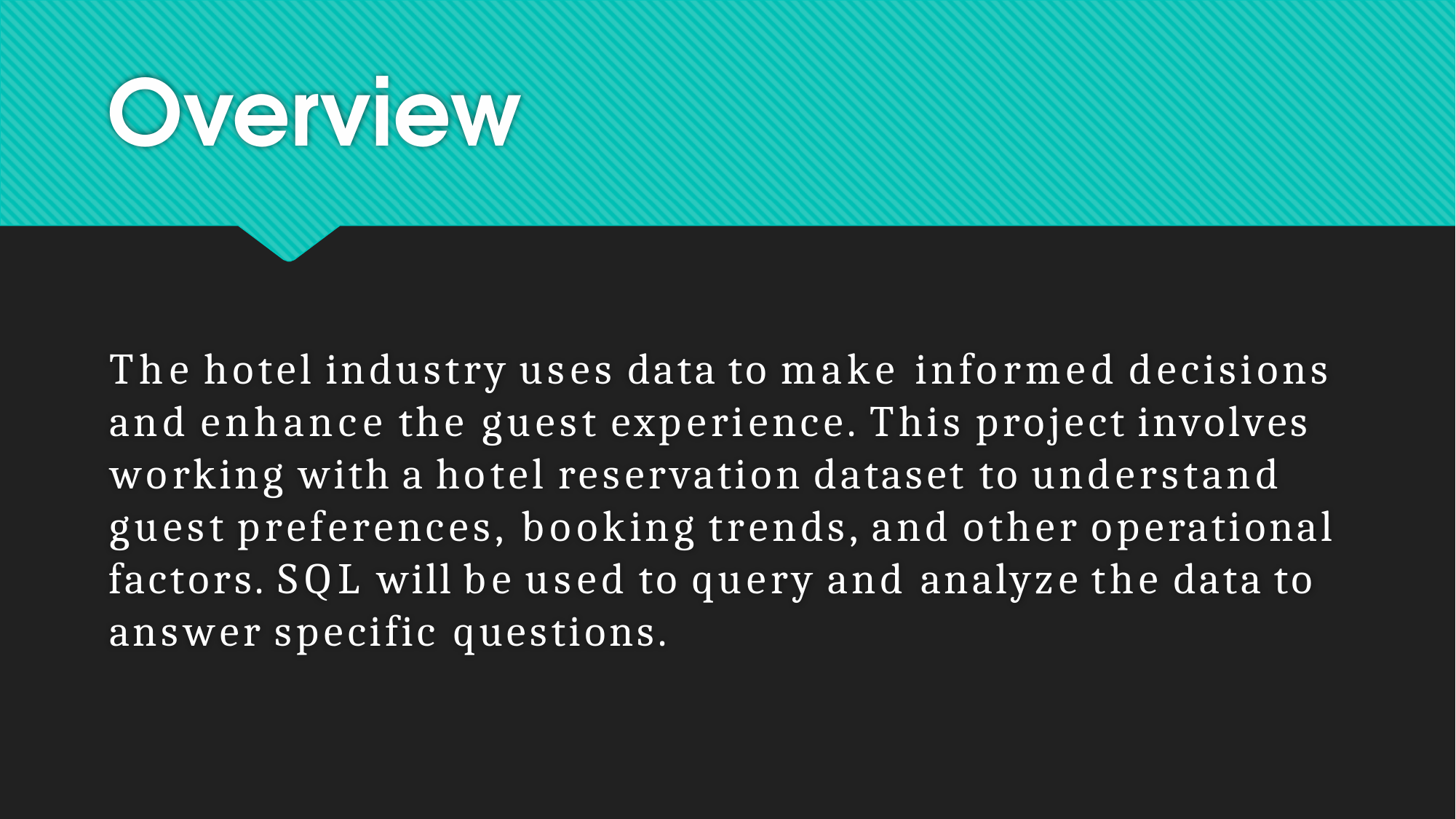

# Overview

The hotel industry uses data to make informed decisions and enhance the guest experience. This project involves working with a hotel reservation dataset to understand guest preferences, booking trends, and other operational factors. SQL will be used to query and analyze the data to answer specific questions.